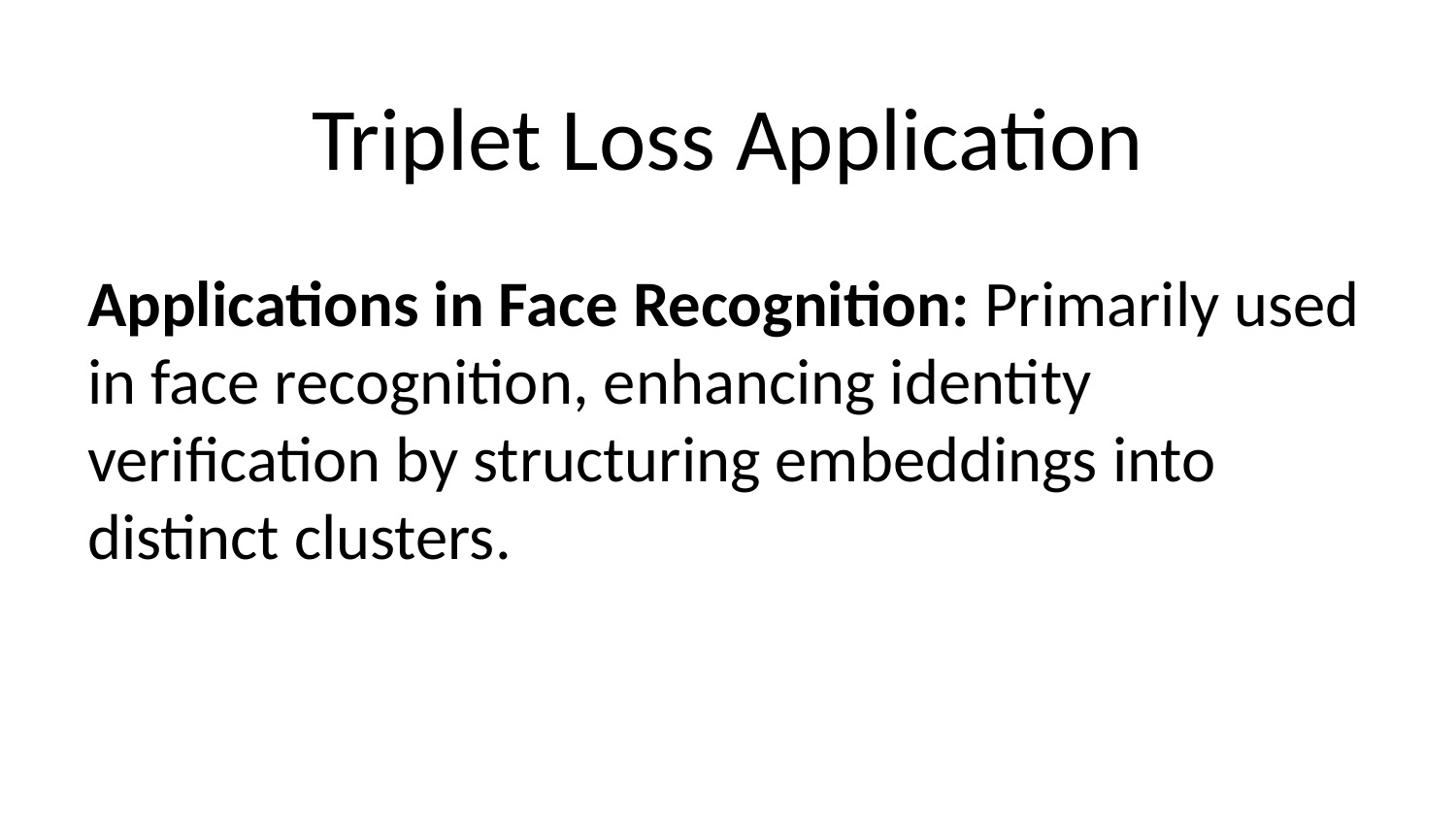

# Triplet Loss Application
Applications in Face Recognition: Primarily used in face recognition, enhancing identity verification by structuring embeddings into distinct clusters.